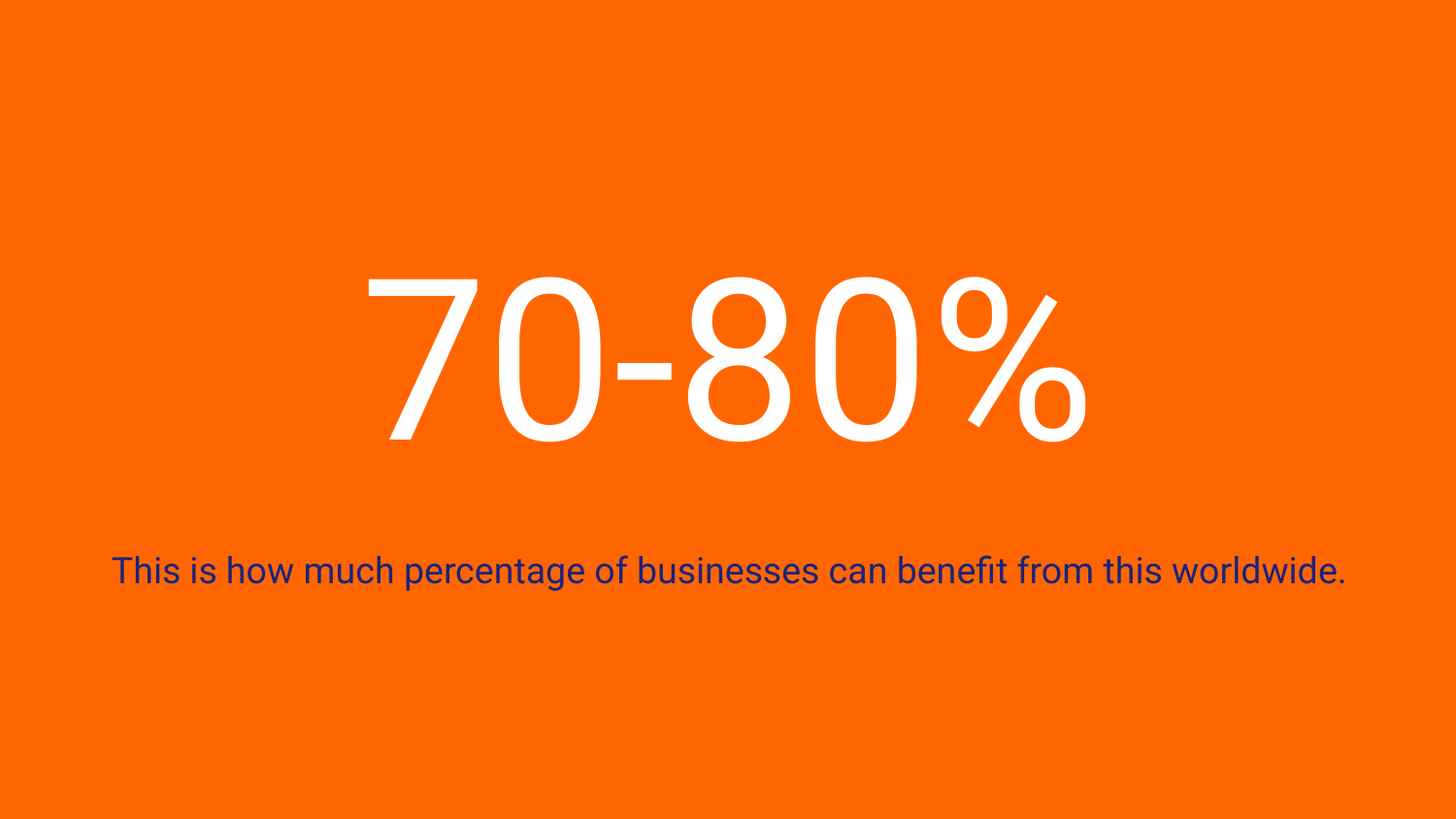

# 70-80%
This is how much percentage of businesses can benefit from this worldwide.